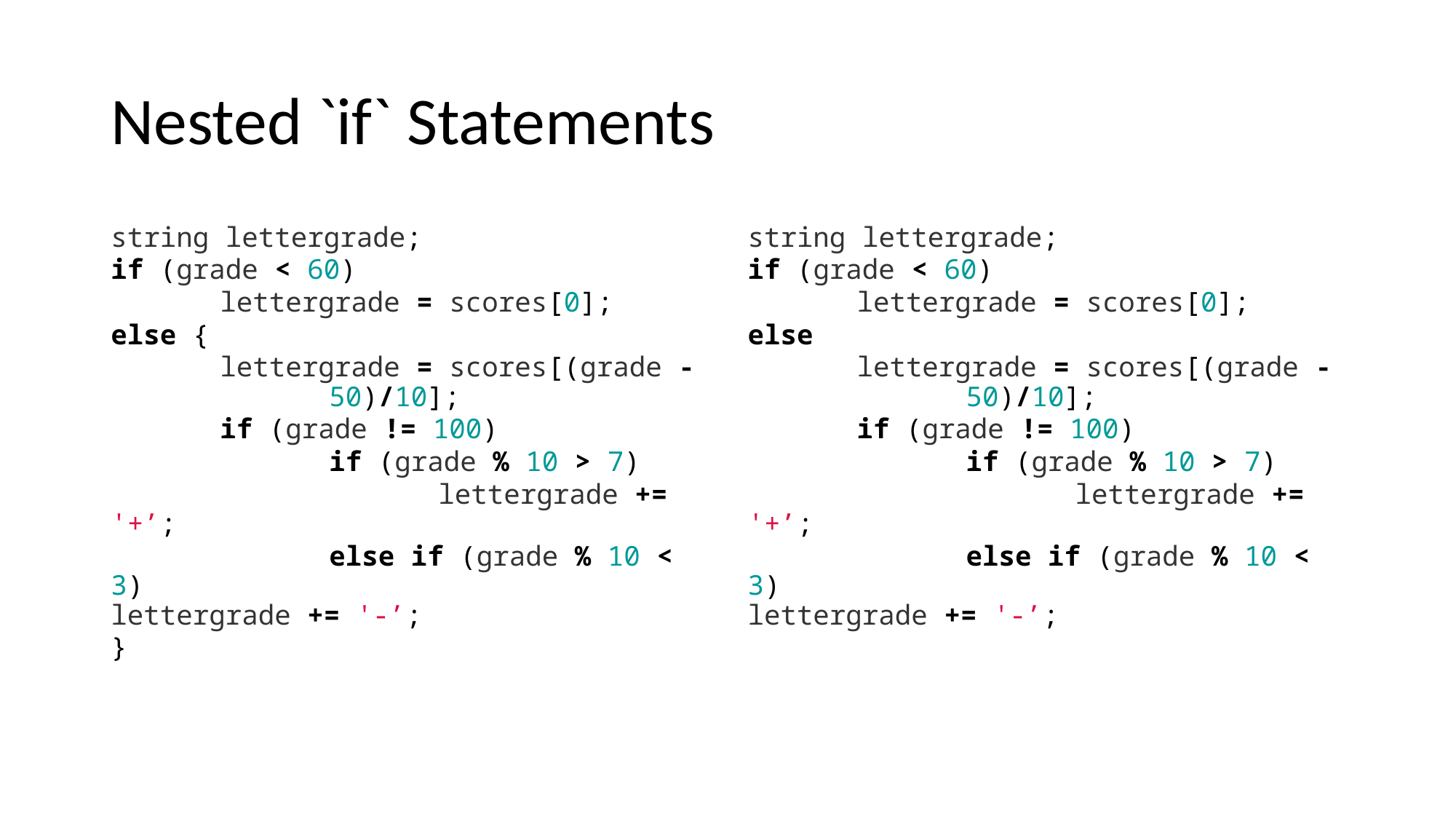

# Nested `if` Statements
string lettergrade;
if (grade < 60)
	lettergrade = scores[0];
else {
	lettergrade = scores[(grade - 		50)/10];
	if (grade != 100)
		if (grade % 10 > 7)
			lettergrade += '+’;
		else if (grade % 10 < 3) 				lettergrade += '-’;
}
string lettergrade;
if (grade < 60)
	lettergrade = scores[0];
else
	lettergrade = scores[(grade - 		50)/10];
	if (grade != 100)
		if (grade % 10 > 7)
			lettergrade += '+’;
		else if (grade % 10 < 3) 				lettergrade += '-’;